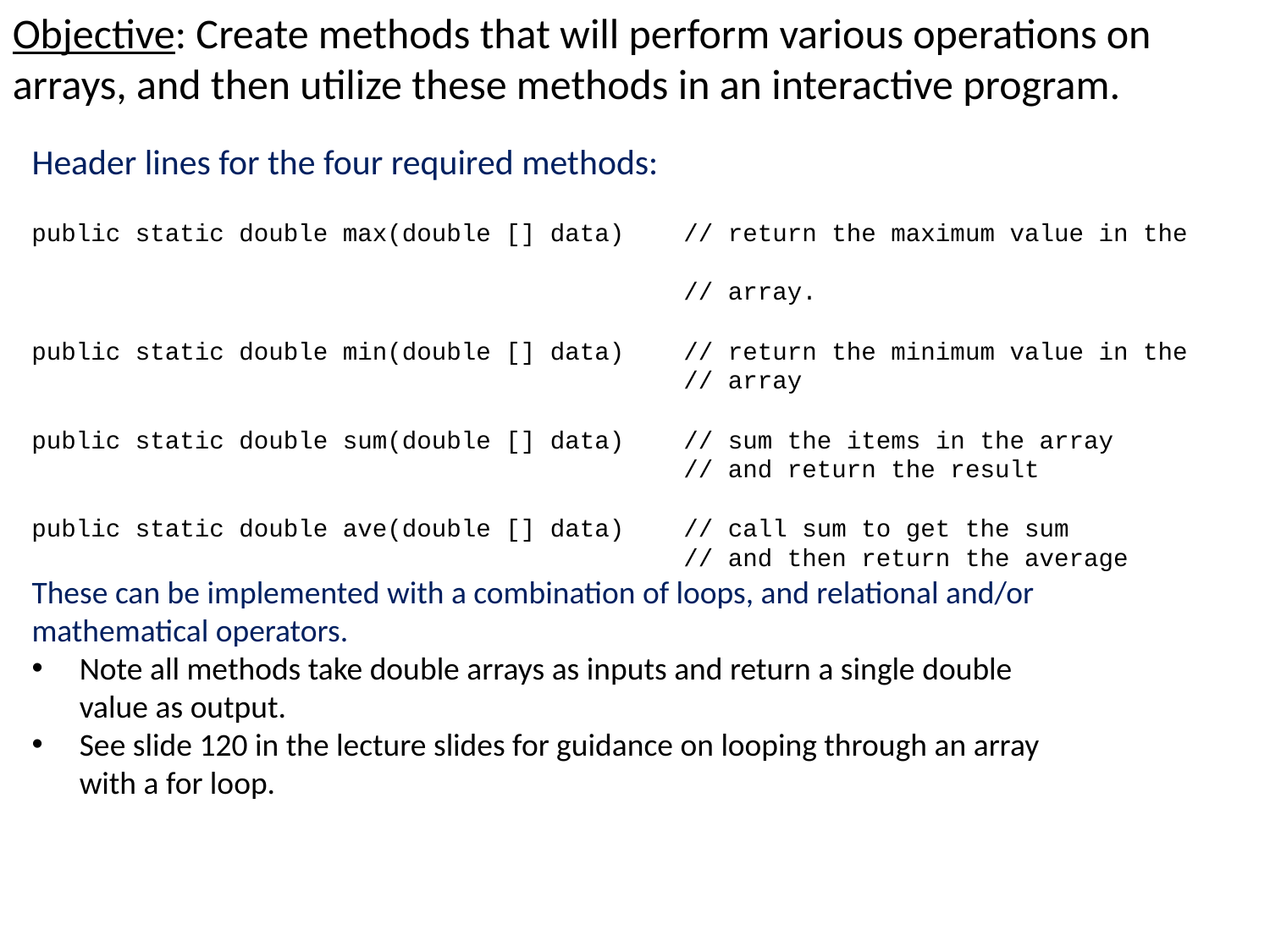

Objective: Create methods that will perform various operations on arrays, and then utilize these methods in an interactive program.
Header lines for the four required methods:

public static double max(double [] data)    // return the maximum value in the   
                                            // array.

public static double min(double [] data)    // return the minimum value in the
                                            // array

public static double sum(double [] data)    // sum the items in the array
                                            // and return the result

public static double ave(double [] data)    // call sum to get the sum
                                            // and then return the average
These can be implemented with a combination of loops, and relational and/or mathematical operators.
Note all methods take double arrays as inputs and return a single double value as output.
See slide 120 in the lecture slides for guidance on looping through an array with a for loop.